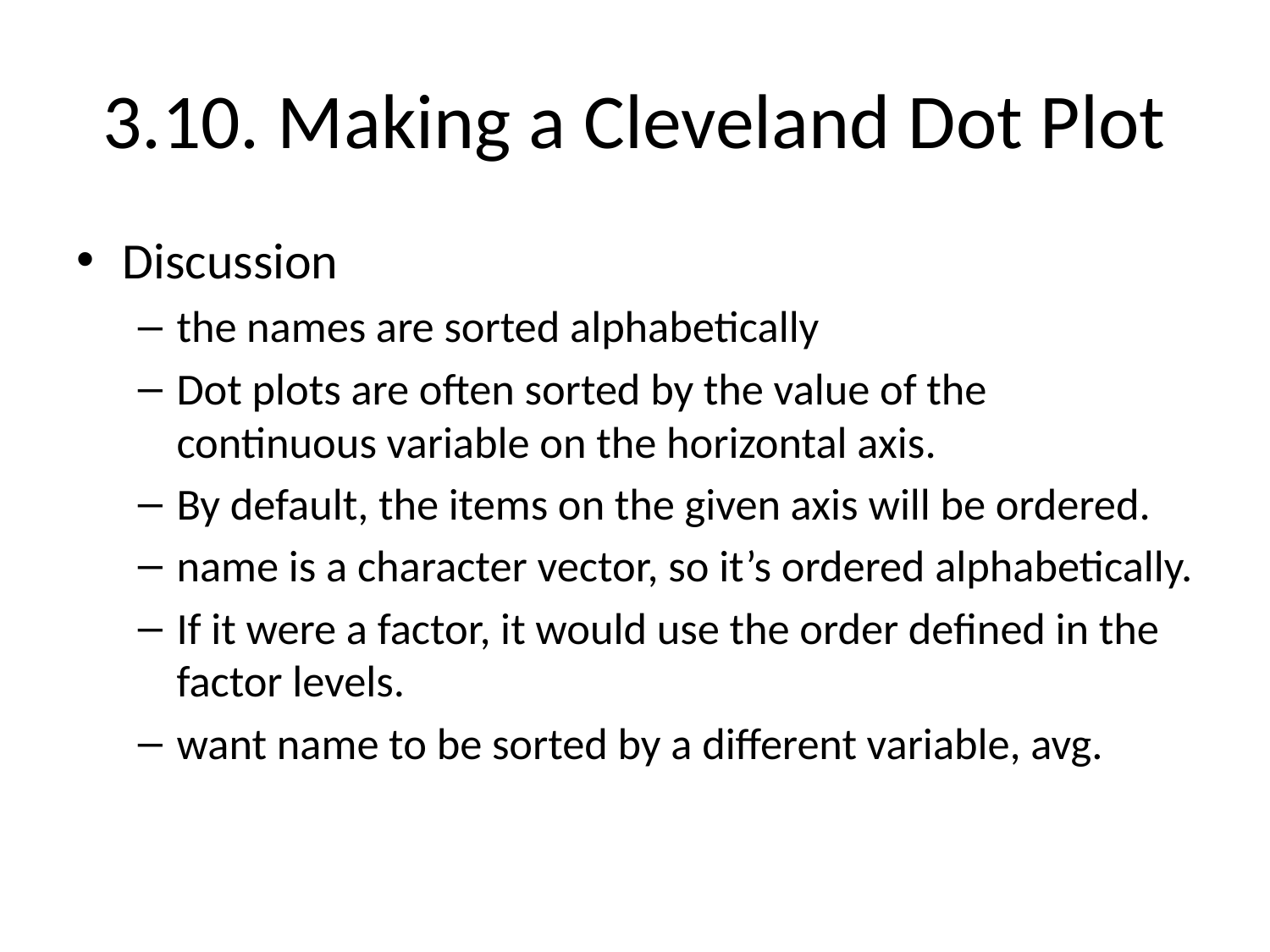

# 3.10. Making a Cleveland Dot Plot
Discussion
the names are sorted alphabetically
Dot plots are often sorted by the value of the continuous variable on the horizontal axis.
By default, the items on the given axis will be ordered.
name is a character vector, so it’s ordered alphabetically.
If it were a factor, it would use the order defined in the factor levels.
want name to be sorted by a different variable, avg.